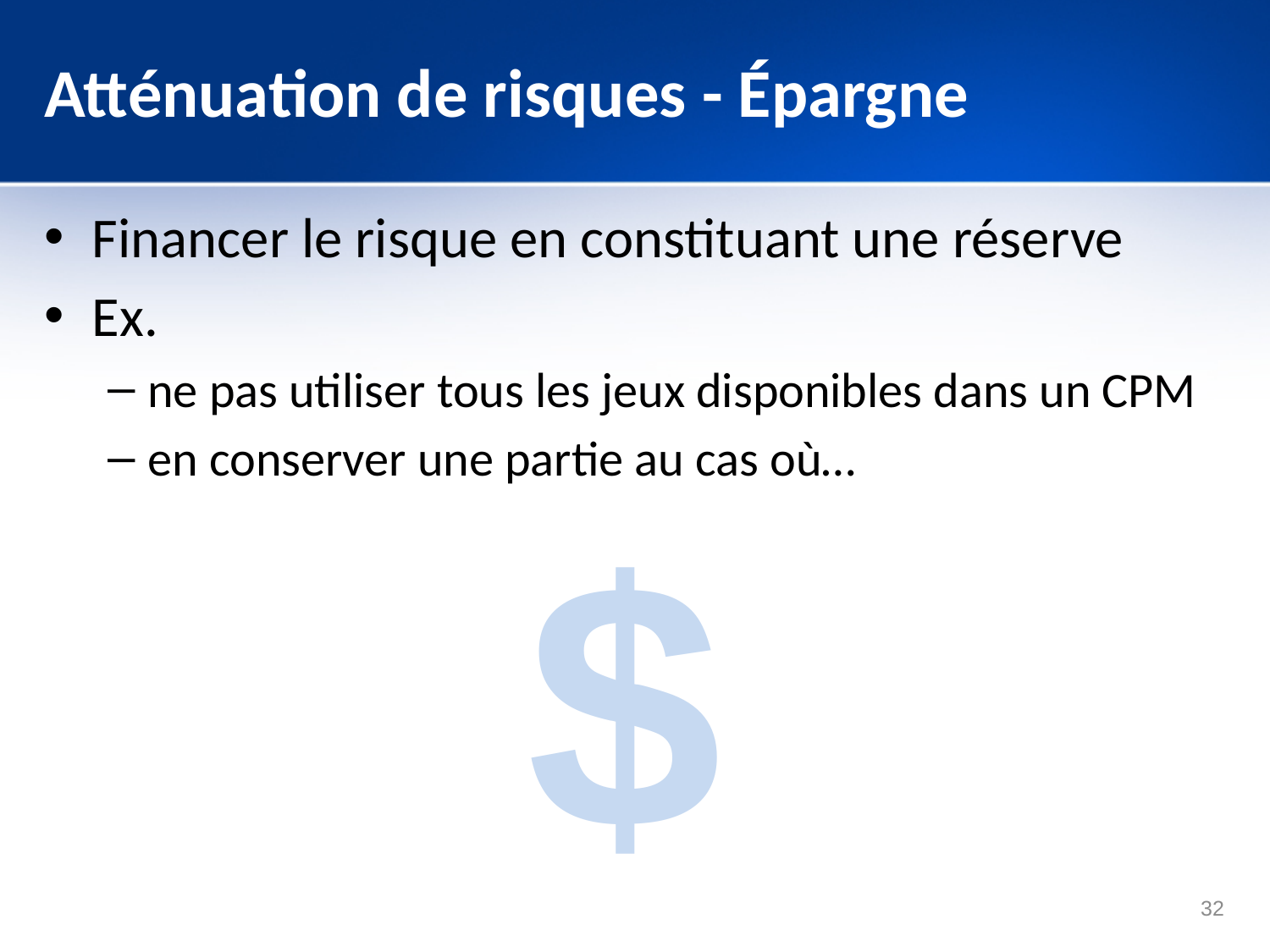

# Atténuation de risques - Épargne

Financer le risque en constituant une réserve
Ex.
ne pas utiliser tous les jeux disponibles dans un CPM
en conserver une partie au cas où…

$
32